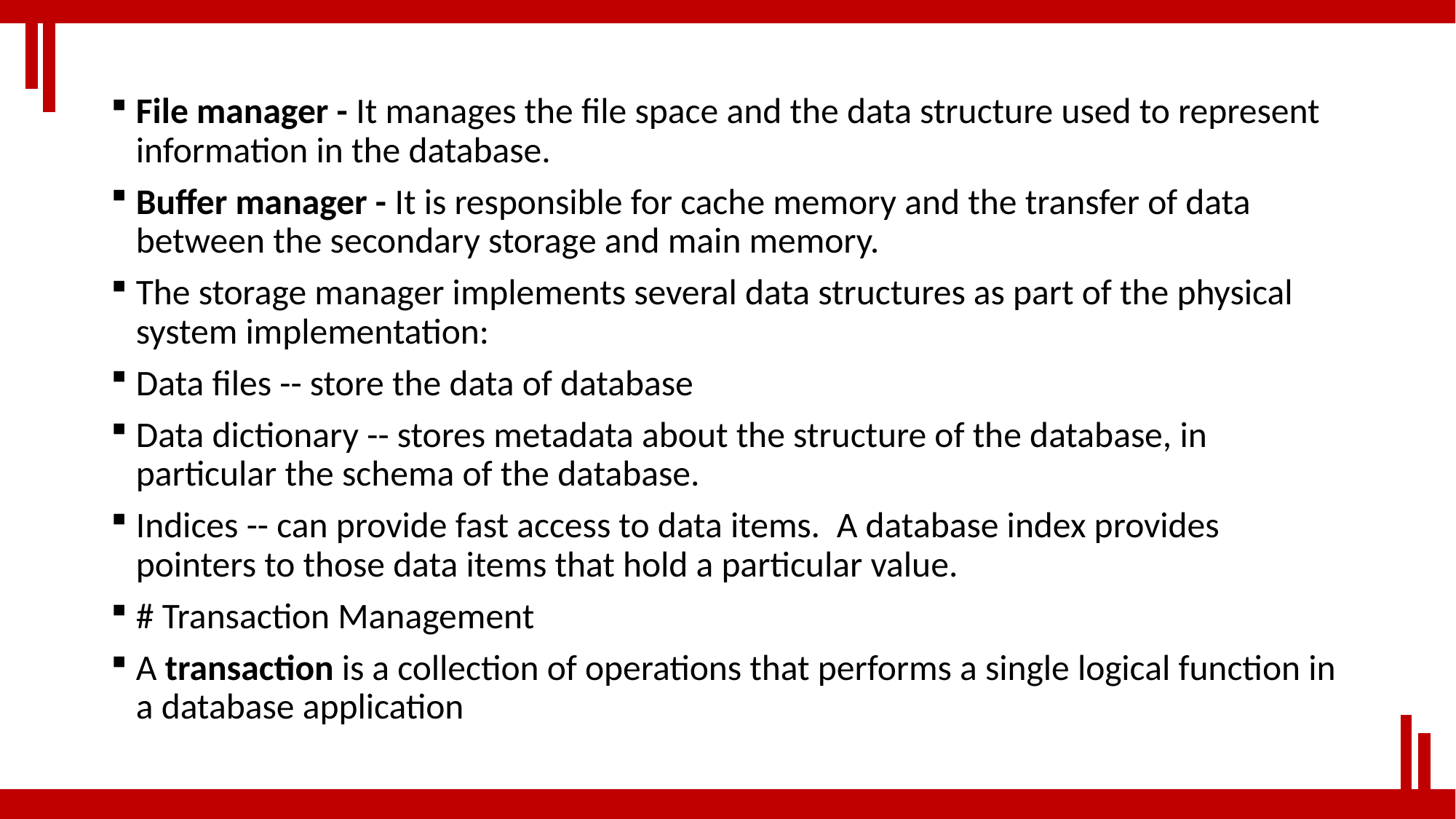

File manager - It manages the file space and the data structure used to represent information in the database.
Buffer manager - It is responsible for cache memory and the transfer of data between the secondary storage and main memory.
The storage manager implements several data structures as part of the physical system implementation:
Data files -- store the data of database
Data dictionary -- stores metadata about the structure of the database, in particular the schema of the database.
Indices -- can provide fast access to data items.  A database index provides pointers to those data items that hold a particular value.
# Transaction Management
A transaction is a collection of operations that performs a single logical function in a database application